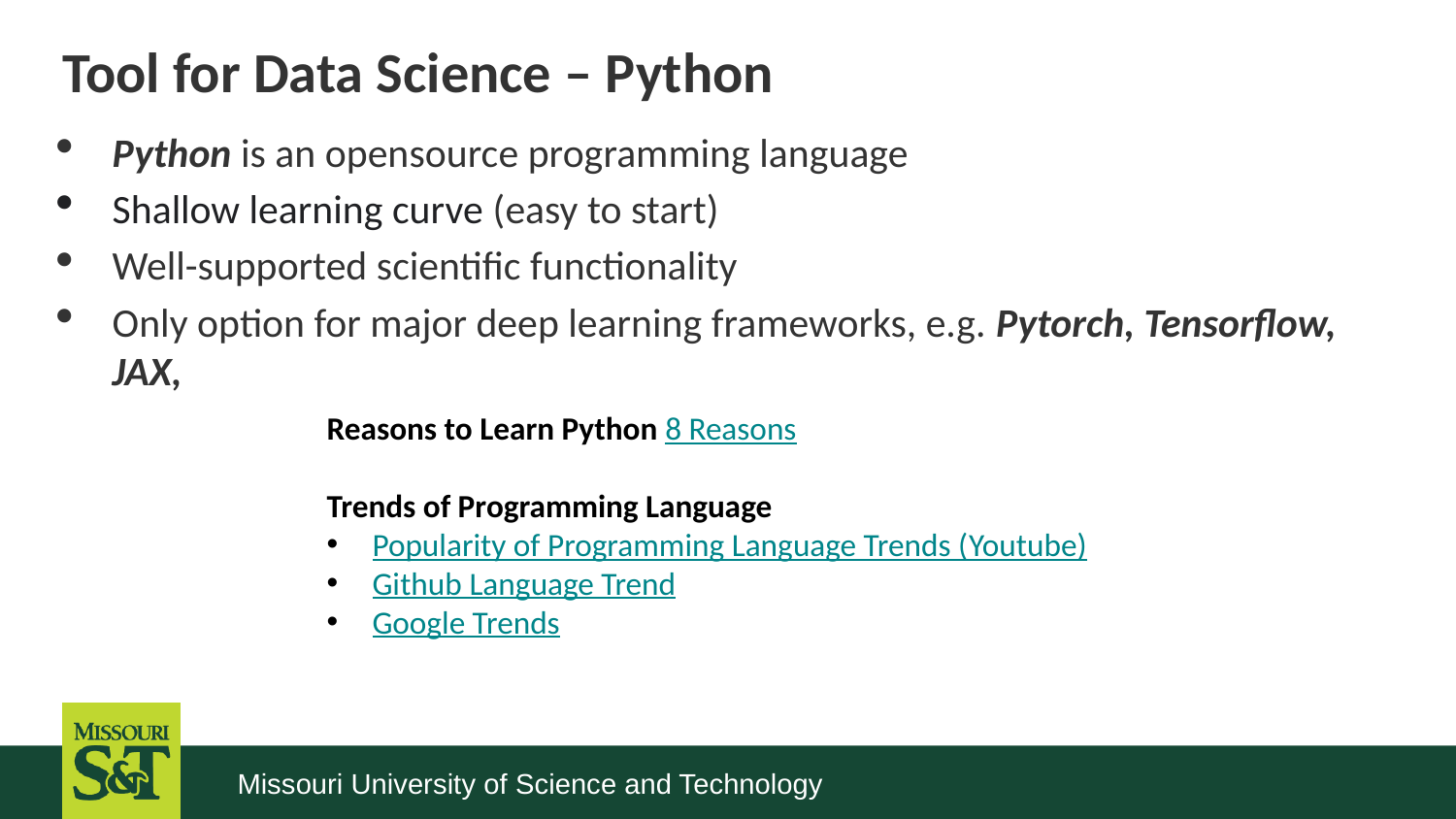

# Tool for Data Science – Python
Python is an opensource programming language
Shallow learning curve (easy to start)
Well-supported scientific functionality
Only option for major deep learning frameworks, e.g. Pytorch, Tensorflow, JAX,
Reasons to Learn Python 8 Reasons

Trends of Programming Language
Popularity of Programming Language Trends (Youtube)
Github Language Trend
Google Trends
Missouri University of Science and Technology